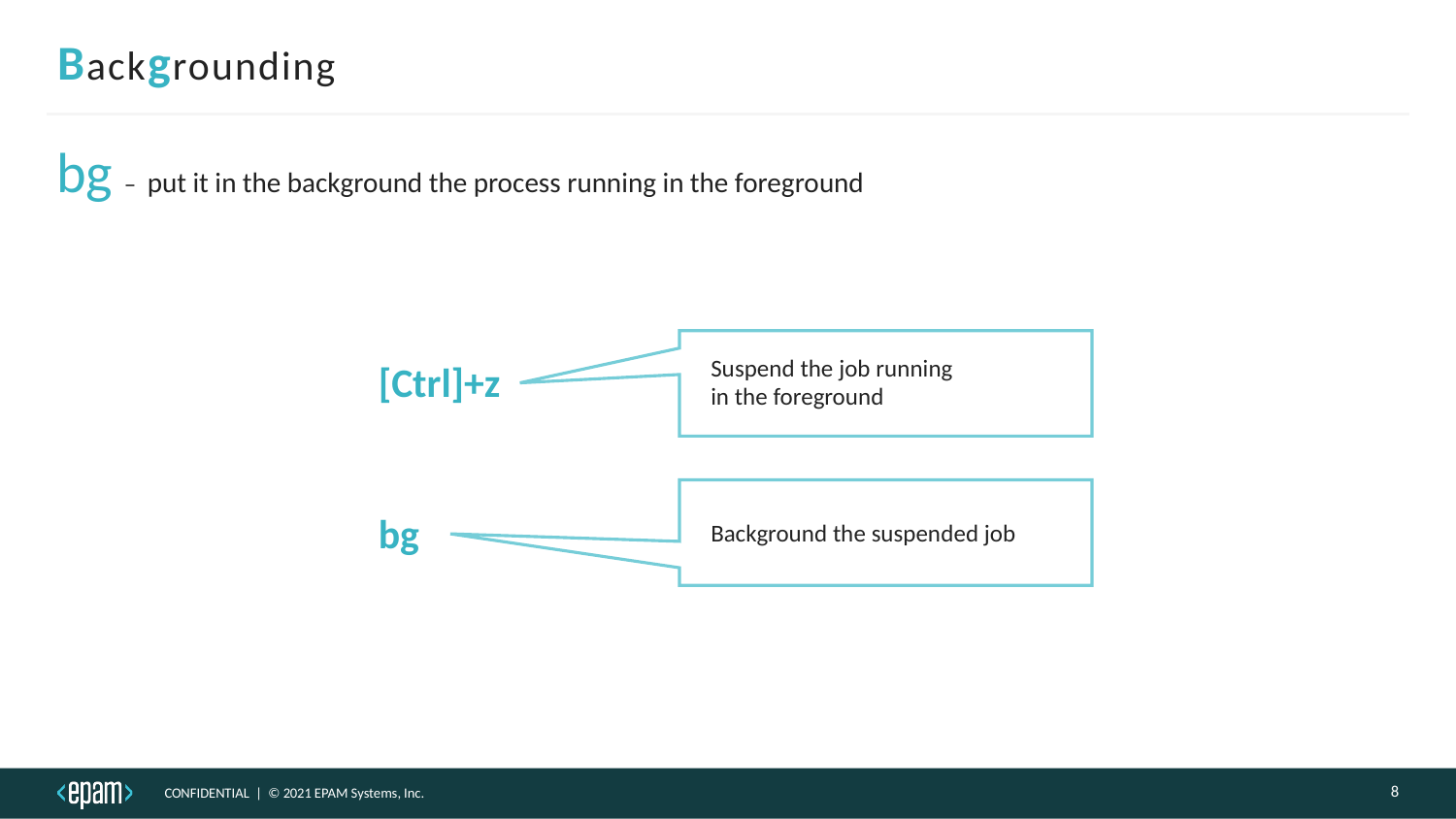

# Backgrounding
bg –  put it in the background the process running in the foreground

Suspend the job running
in the foreground

[Ctrl]+z

Background the suspended job
bg
8